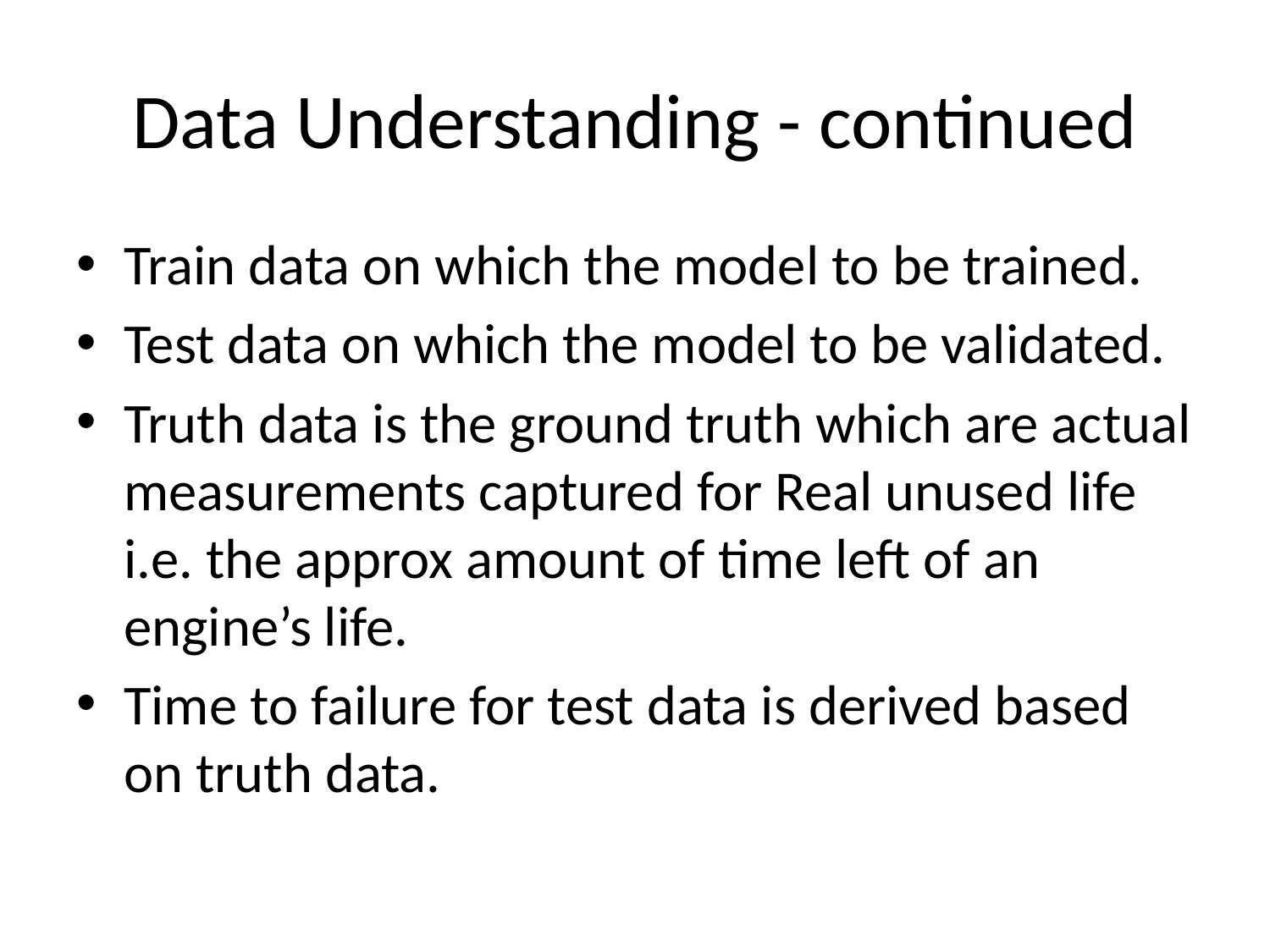

# Data Understanding - continued
Train data on which the model to be trained.
Test data on which the model to be validated.
Truth data is the ground truth which are actual measurements captured for Real unused life i.e. the approx amount of time left of an engine’s life.
Time to failure for test data is derived based on truth data.